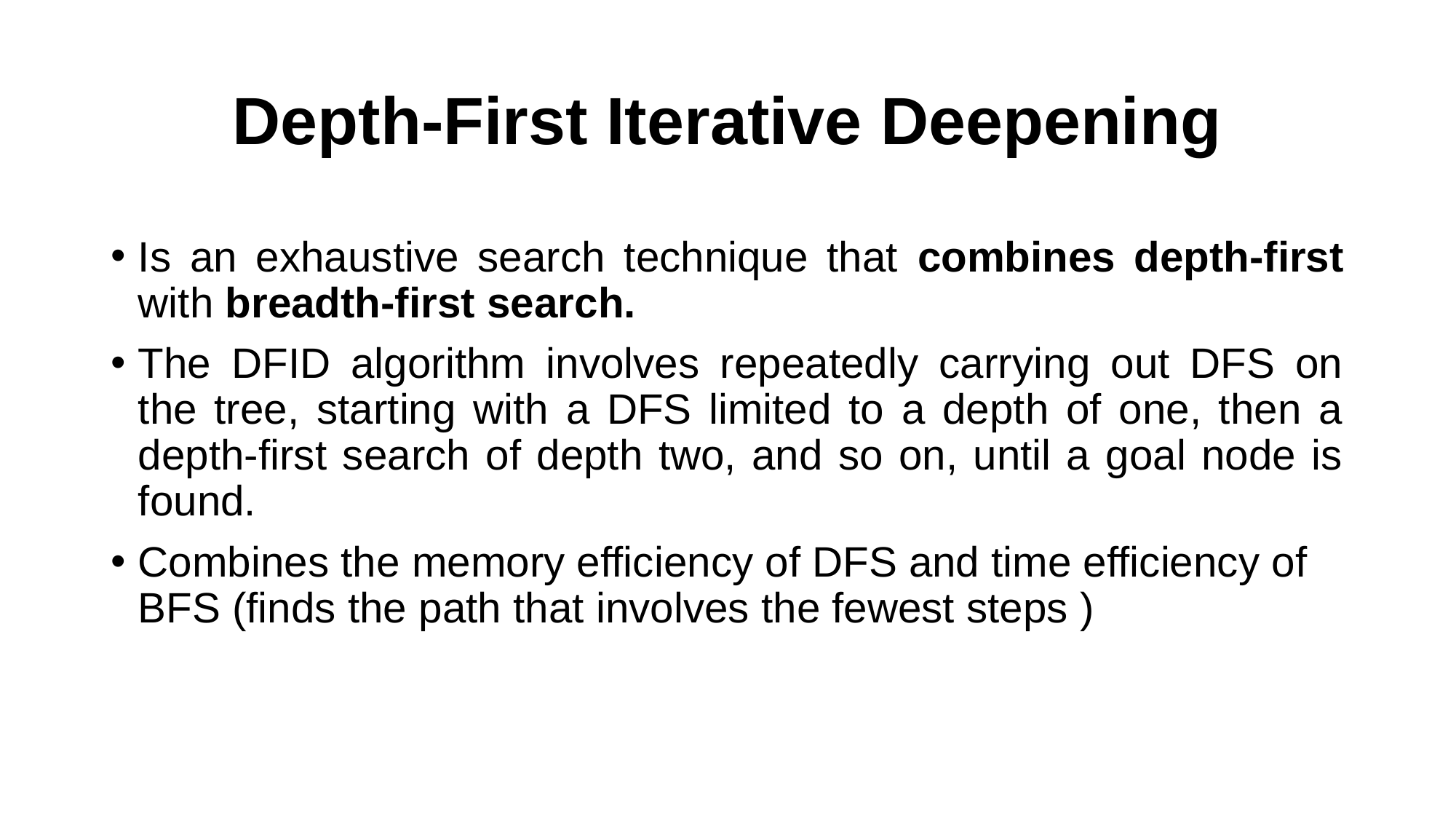

# Depth-First Iterative Deepening
Is an exhaustive search technique that combines depth-first with breadth-first search.
The DFID algorithm involves repeatedly carrying out DFS on the tree, starting with a DFS limited to a depth of one, then a depth-first search of depth two, and so on, until a goal node is found.
Combines the memory efficiency of DFS and time efficiency of BFS (finds the path that involves the fewest steps )